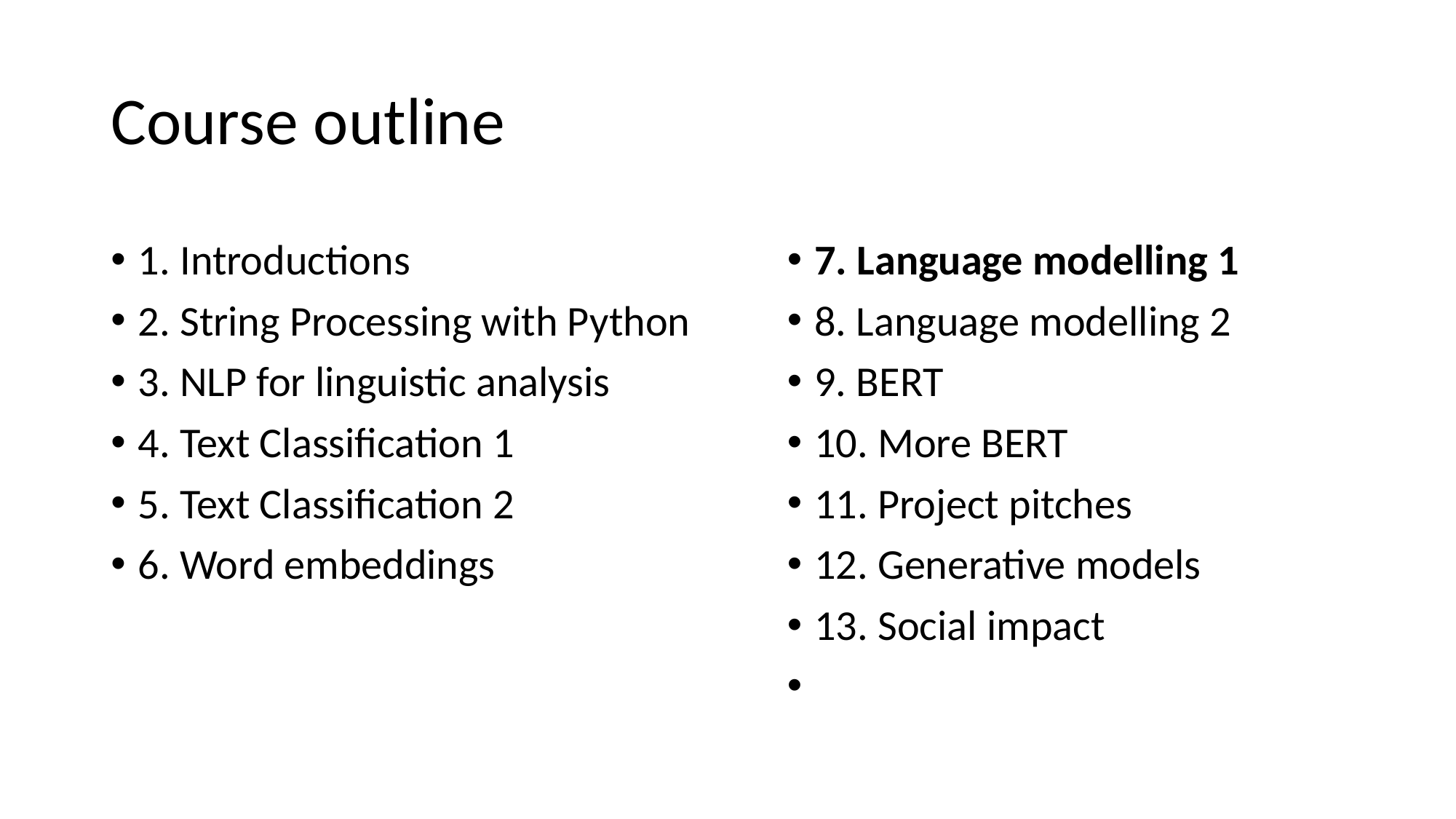

# Course outline
7. Language modelling 1​
8. Language modelling 2​
9. BERT​
10. More BERT​
11. Project pitches​
12. Generative models​
13. Social impact​
​

1. Introductions​
2. String Processing with Python​
3. NLP for linguistic analysis​
4. Text Classification 1​
5. Text Classification 2​
6. Word embeddings​